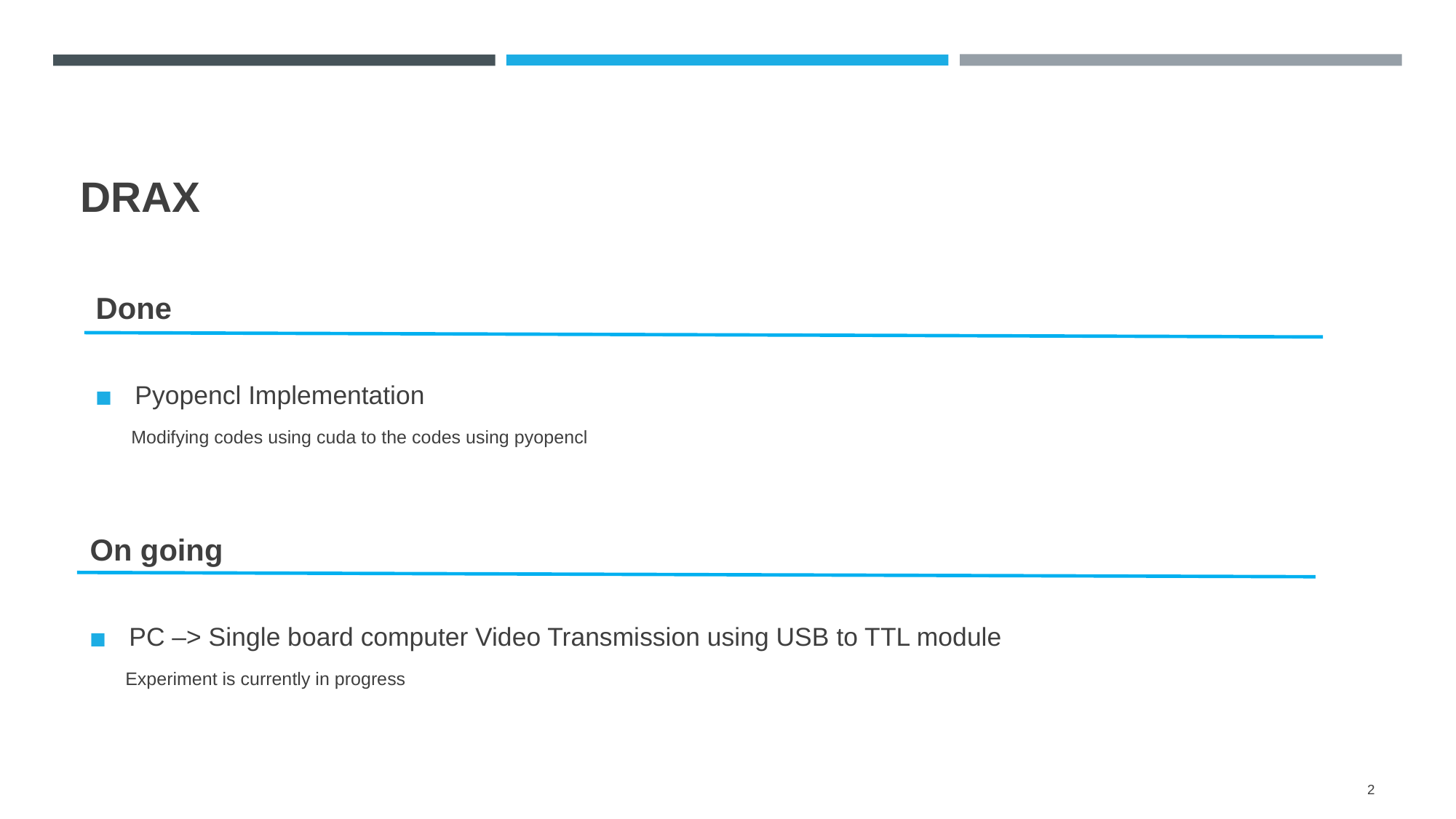

# DRAX
Done

Pyopencl Implementation
     Modifying codes using cuda to the codes using pyopencl

On going

PC –> Single board computer Video Transmission using USB to TTL module
     Experiment is currently in progress

2